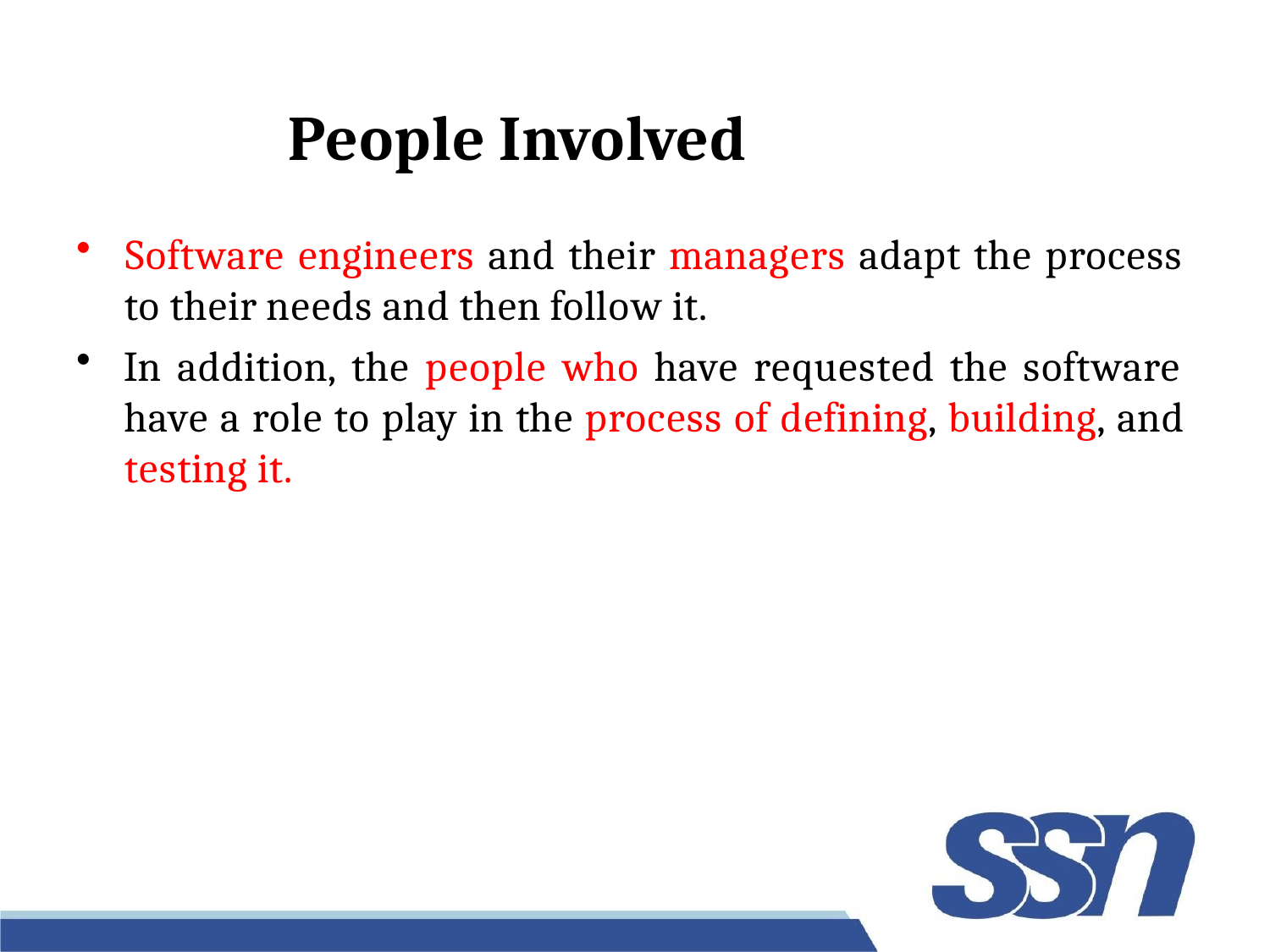

# People Involved
Software engineers and their managers adapt the process  to their needs and then follow it.
In addition, the people who have requested the software  have a role to play in the process of defining, building, and  testing it.